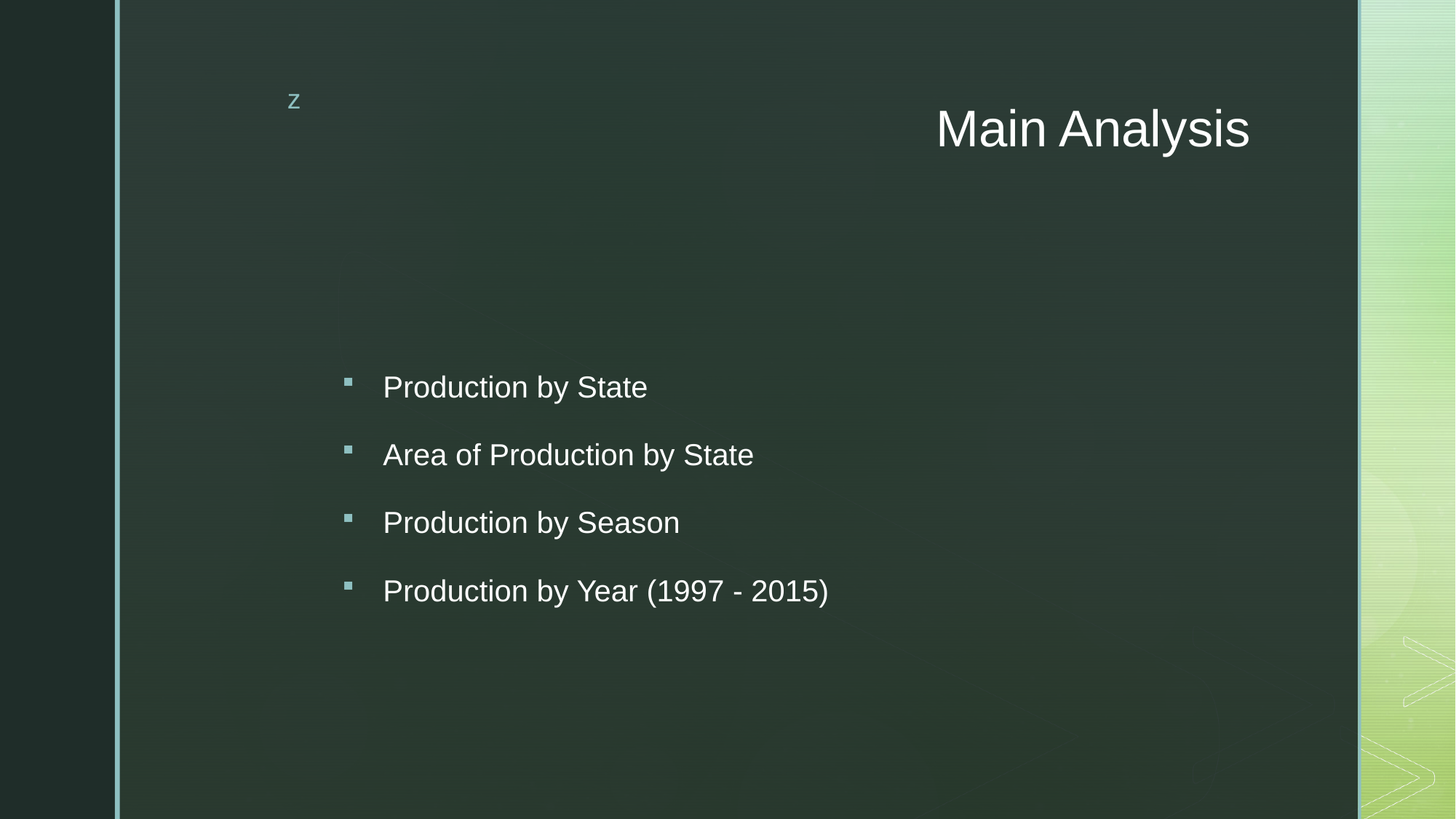

# Main Analysis
Production by State
Area of Production by State
Production by Season
Production by Year (1997 - 2015)